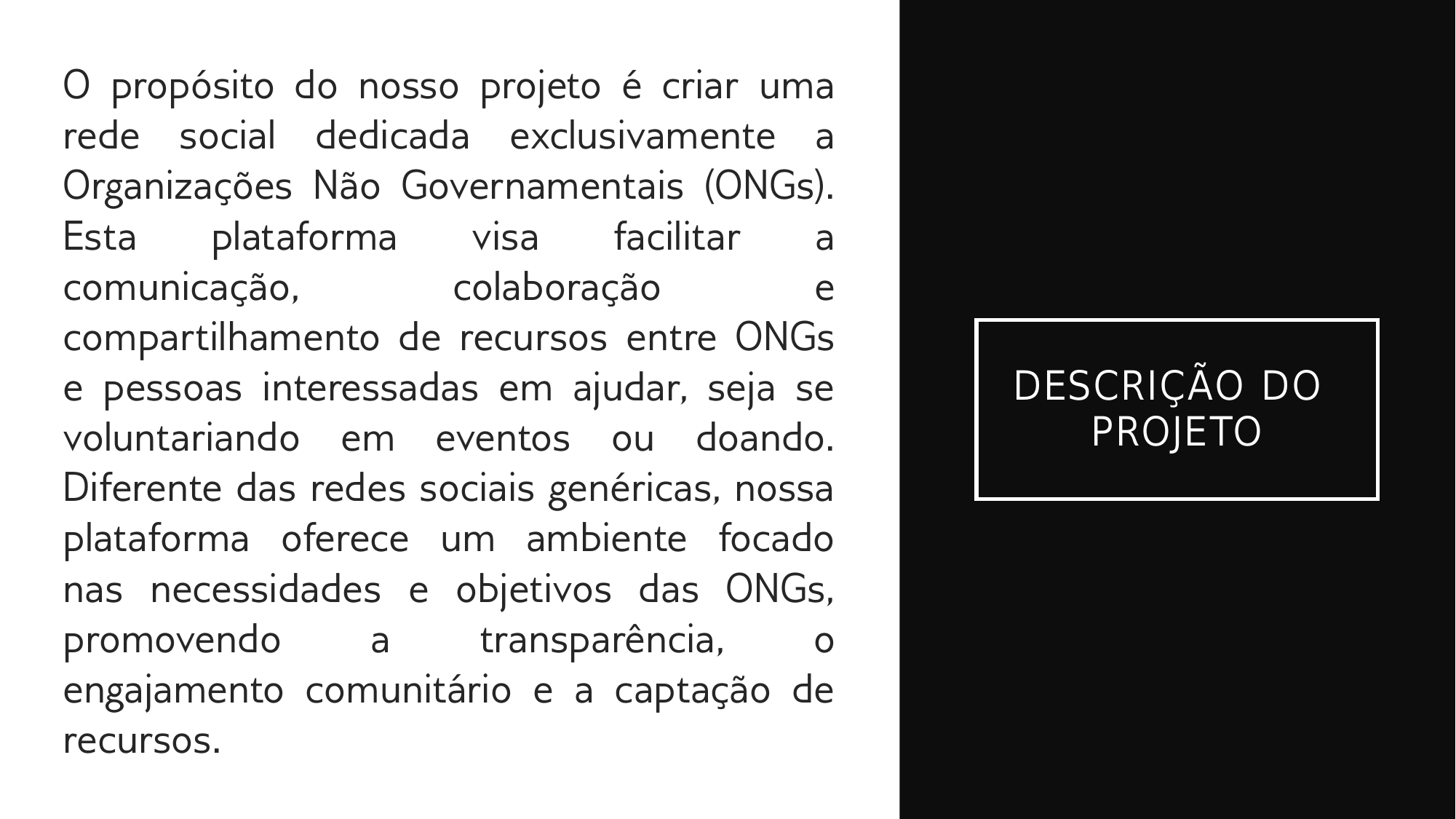

O propósito do nosso projeto é criar uma rede social dedicada exclusivamente a Organizações Não Governamentais (ONGs). Esta plataforma visa facilitar a comunicação, colaboração e compartilhamento de recursos entre ONGs e pessoas interessadas em ajudar, seja se voluntariando em eventos ou doando. Diferente das redes sociais genéricas, nossa plataforma oferece um ambiente focado nas necessidades e objetivos das ONGs, promovendo a transparência, o engajamento comunitário e a captação de recursos.
# Descrição do Projeto